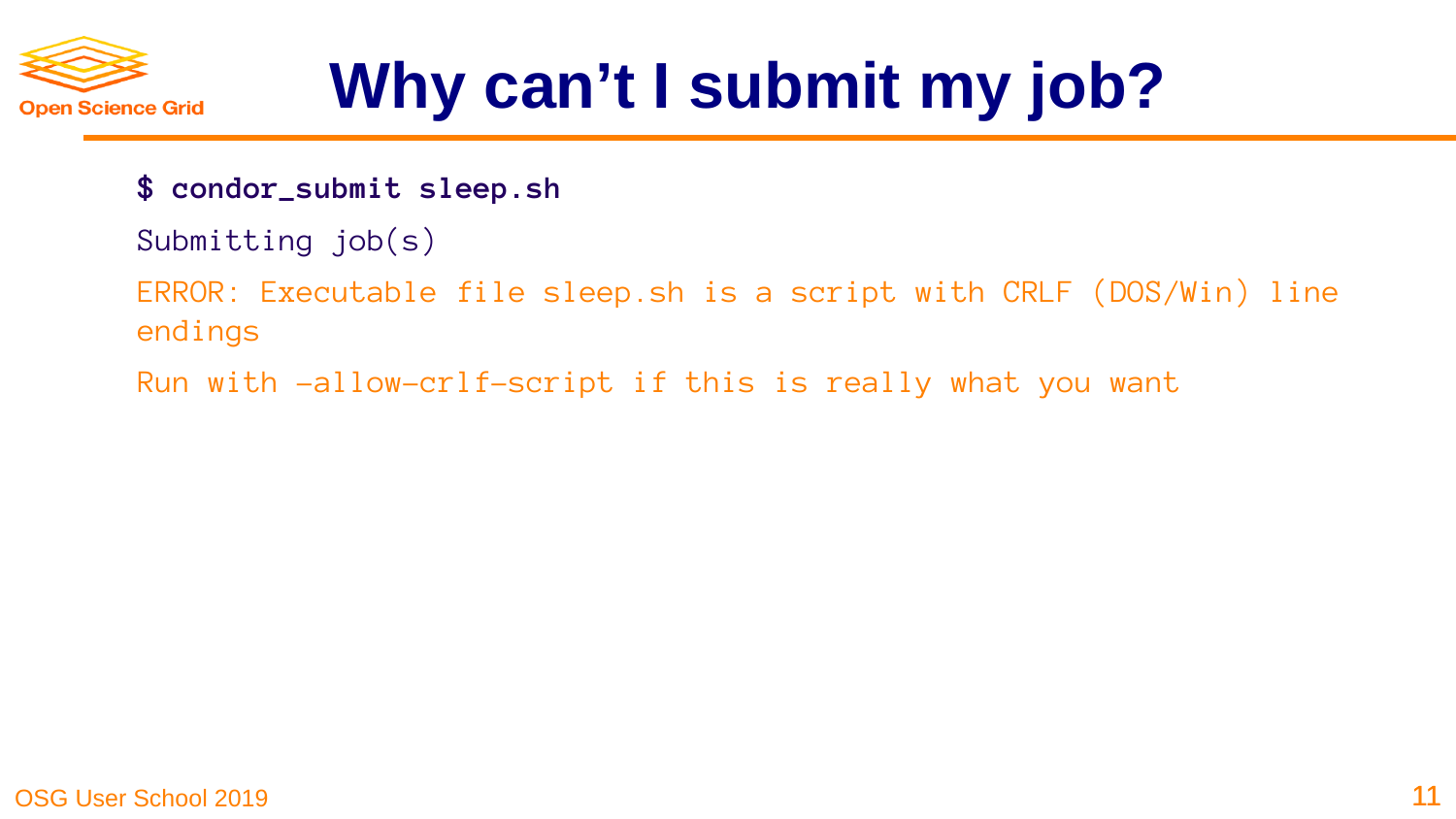

# Why can’t I submit my job?
$ condor_submit sleep.sh
Submitting job(s)
ERROR: Executable file sleep.sh is a script with CRLF (DOS/Win) line endings
Run with -allow-crlf-script if this is really what you want

11
11